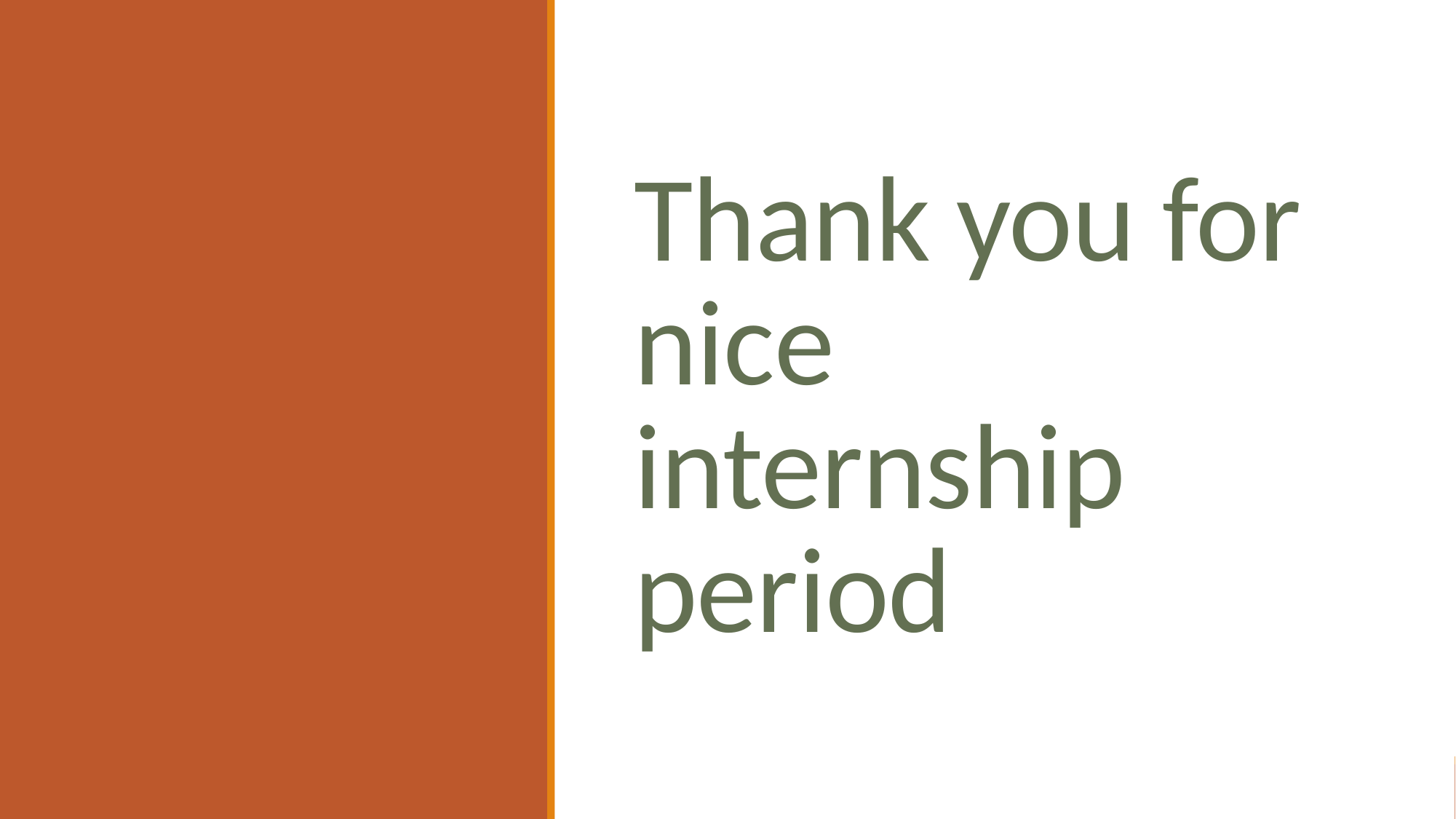

# Thank you for nice internship period